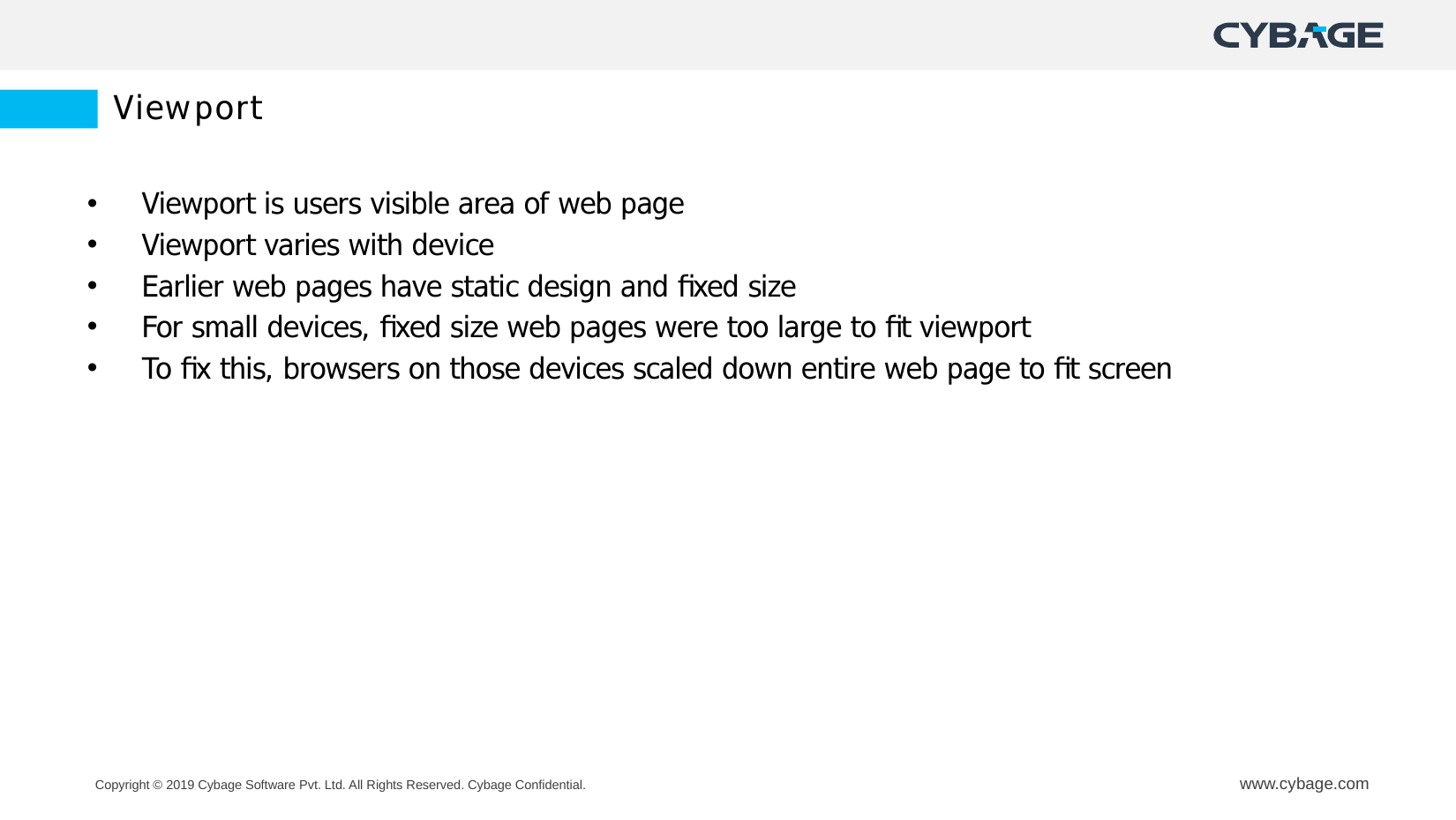

# Viewport
Viewport is users visible area of web page
Viewport varies with device
Earlier web pages have static design and fixed size
For small devices, fixed size web pages were too large to fit viewport
To fix this, browsers on those devices scaled down entire web page to fit screen